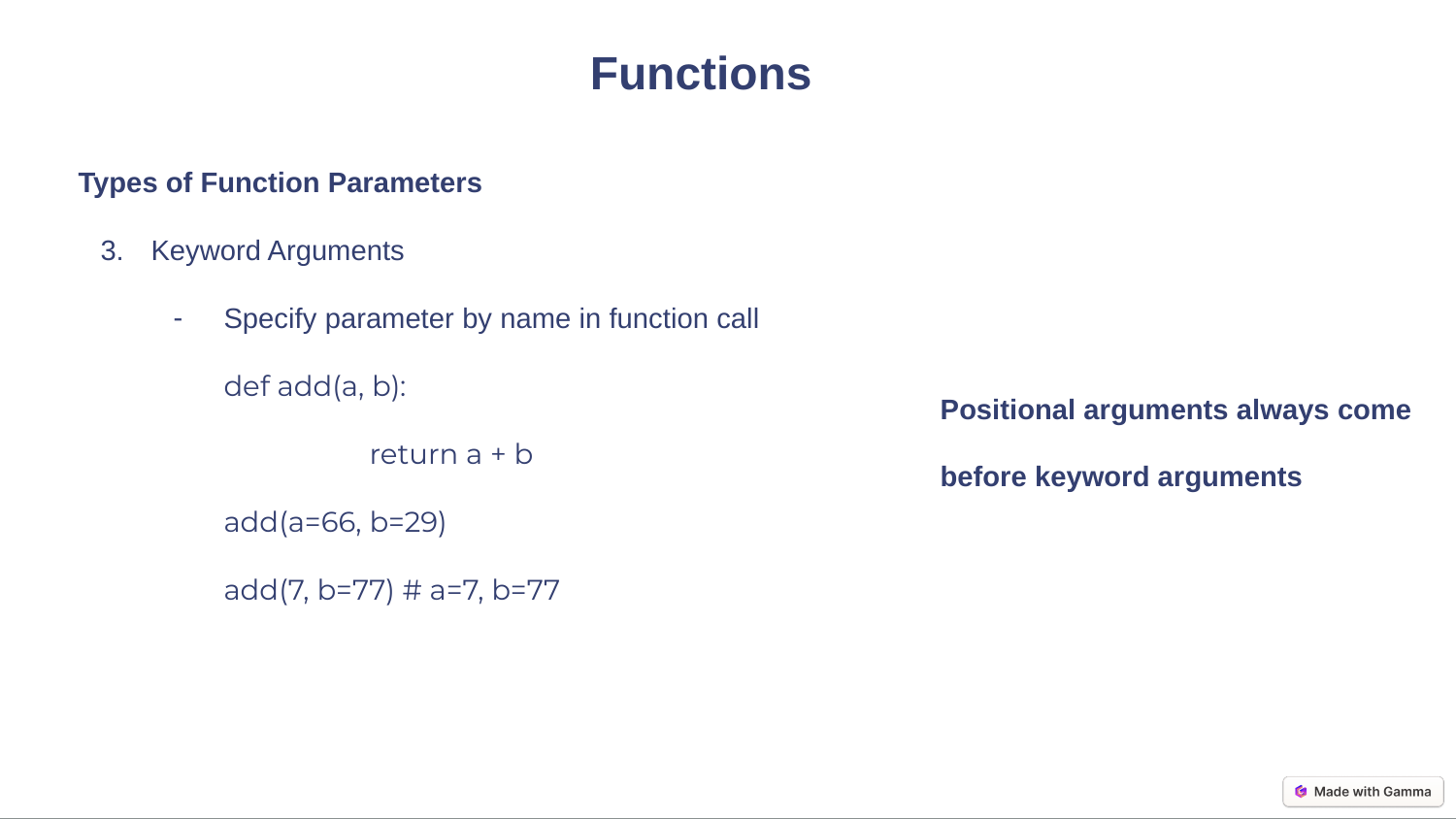

Functions
Types of Function Parameters
Keyword Arguments
Specify parameter by name in function call
def add(a, b):
	return a + b
add(a=66, b=29)
add(7, b=77) # a=7, b=77

Positional arguments always come before keyword arguments